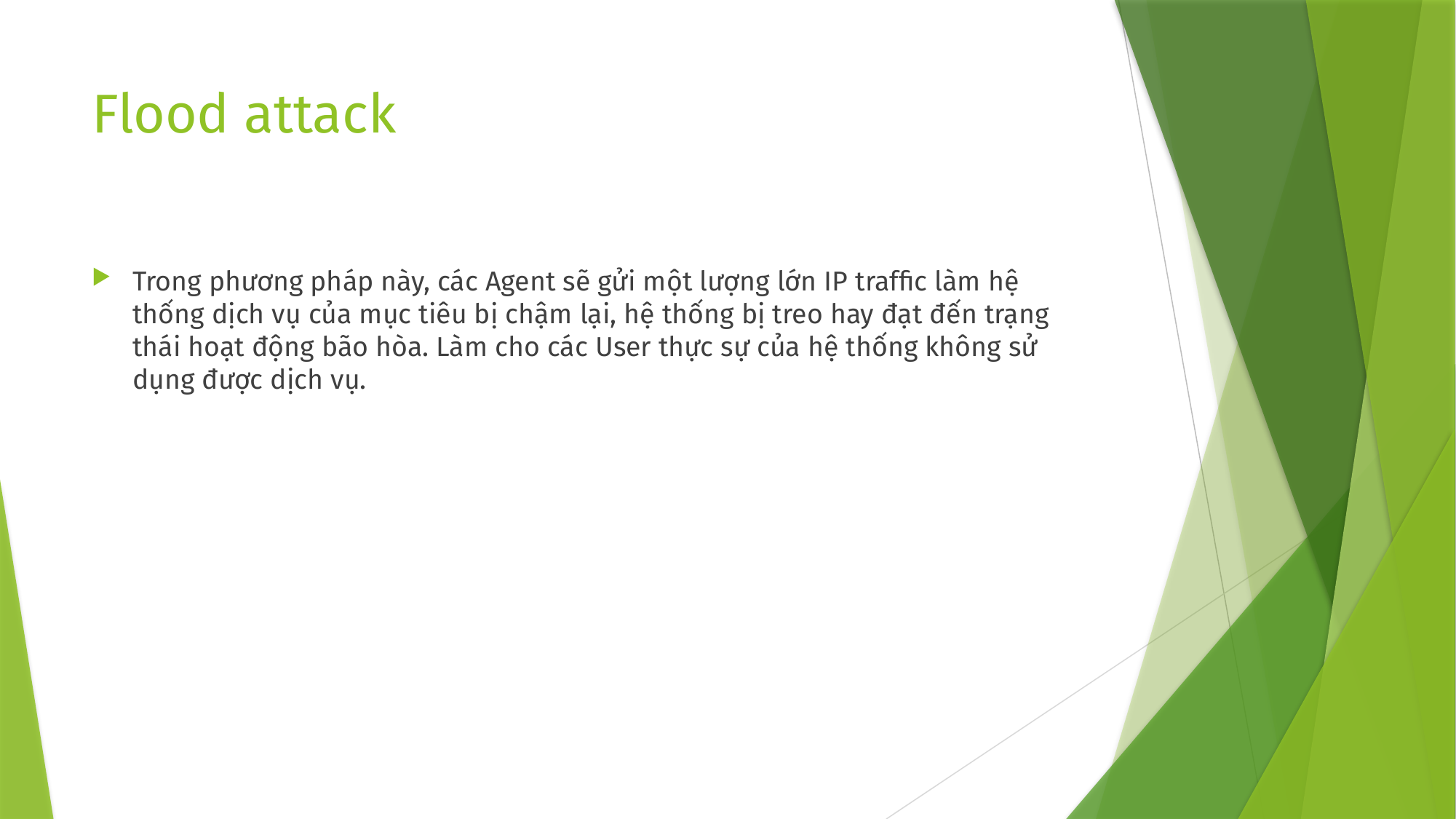

# Flood attack
Trong phương pháp này, các Agent sẽ gửi một lượng lớn IP traffic làm hệ thống dịch vụ của mục tiêu bị chậm lại, hệ thống bị treo hay đạt đến trạng thái hoạt động bão hòa. Làm cho các User thực sự của hệ thống không sử dụng được dịch vụ.